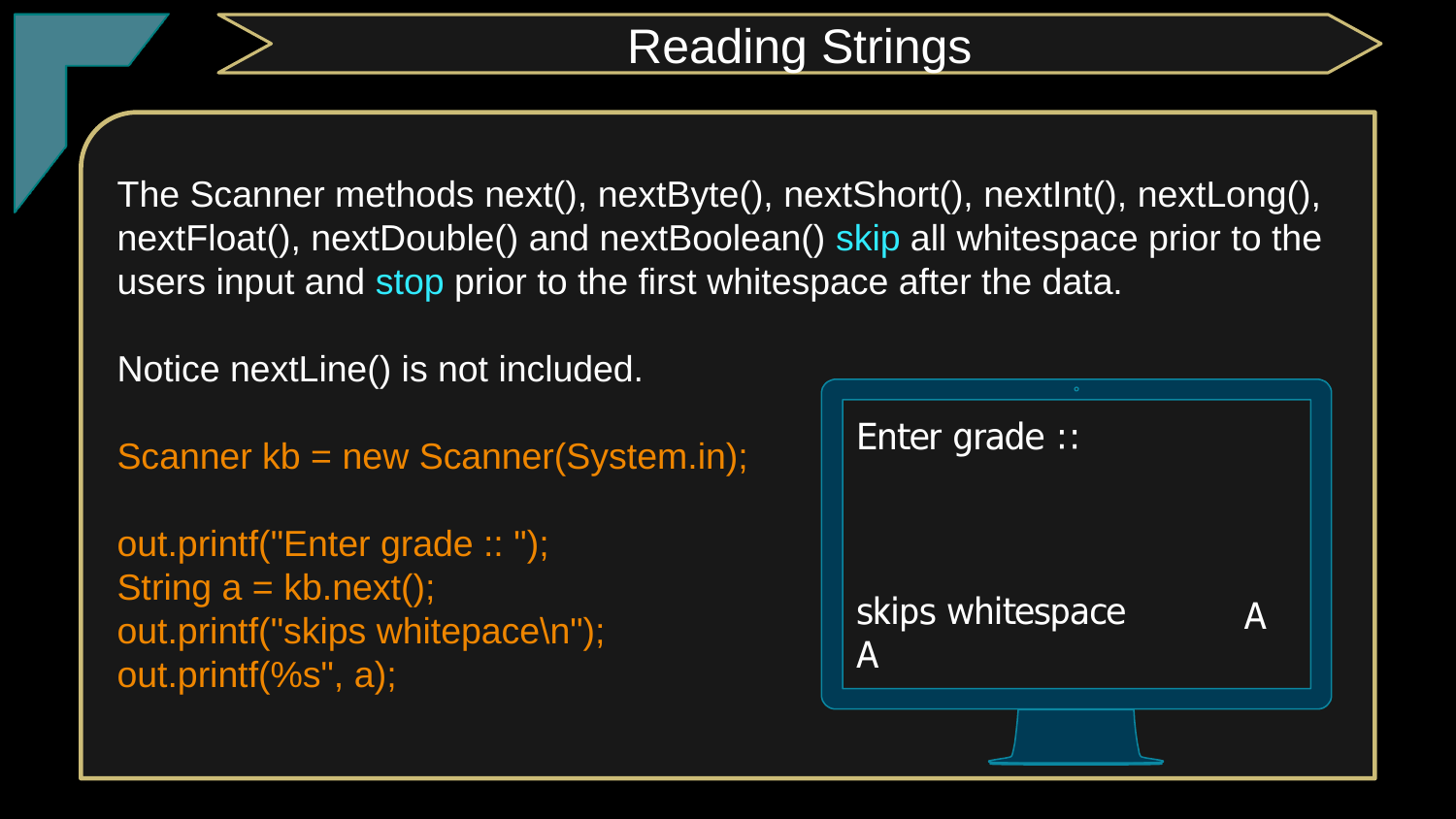

TClark
Reading Strings

The Scanner methods next(), nextByte(), nextShort(), nextInt(), nextLong(), nextFloat(), nextDouble() and nextBoolean() skip all whitespace prior to the users input and stop prior to the first whitespace after the data.

Notice nextLine() is not included.

Scanner kb = new Scanner(System.in);

out.printf("Enter grade :: ");
String a = kb.next();
out.printf("skips whitepace\n");
out.printf(%s", a);

Enter grade ::

skips whitespace
A

            A